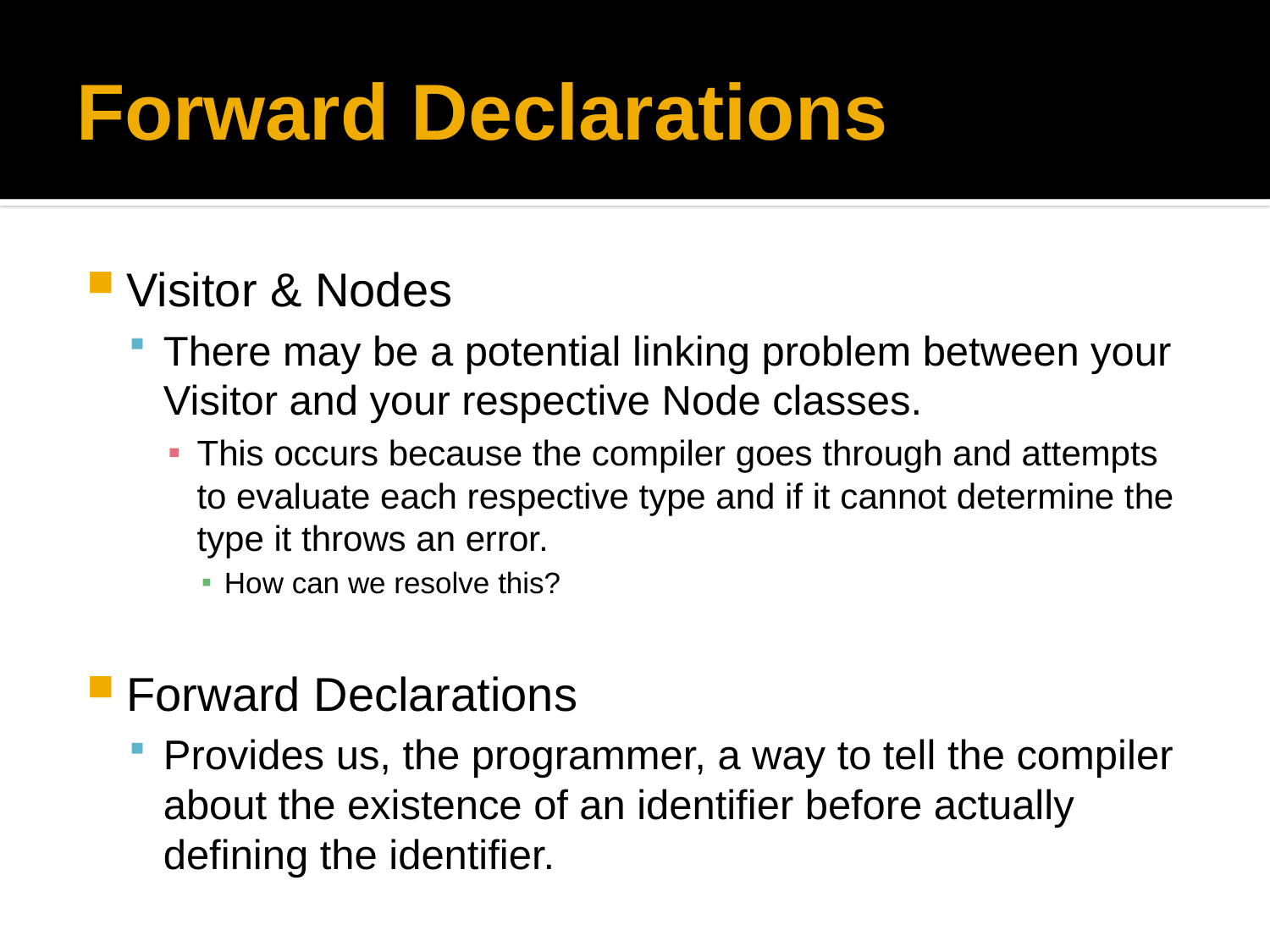

# Forward Declarations
Visitor & Nodes
There may be a potential linking problem between your Visitor and your respective Node classes.
This occurs because the compiler goes through and attempts to evaluate each respective type and if it cannot determine the type it throws an error.
How can we resolve this?

Forward Declarations
Provides us, the programmer, a way to tell the compiler about the existence of an identifier before actually defining the identifier.